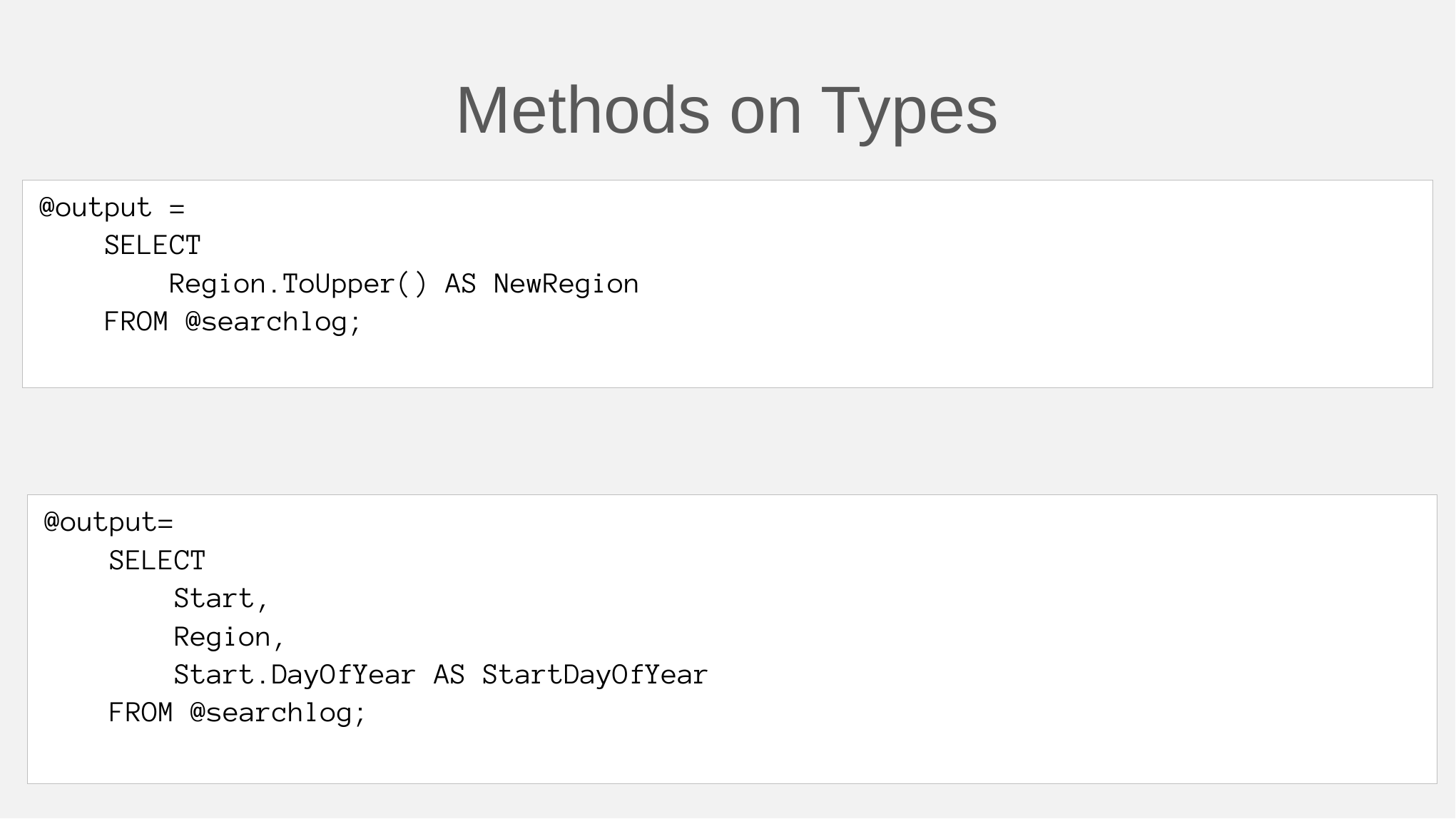

# Methods on Types
@output =
    SELECT
        Region.ToUpper() AS NewRegion
    FROM @searchlog;
@output=
    SELECT
        Start,
        Region,
        Start.DayOfYear AS StartDayOfYear
    FROM @searchlog;